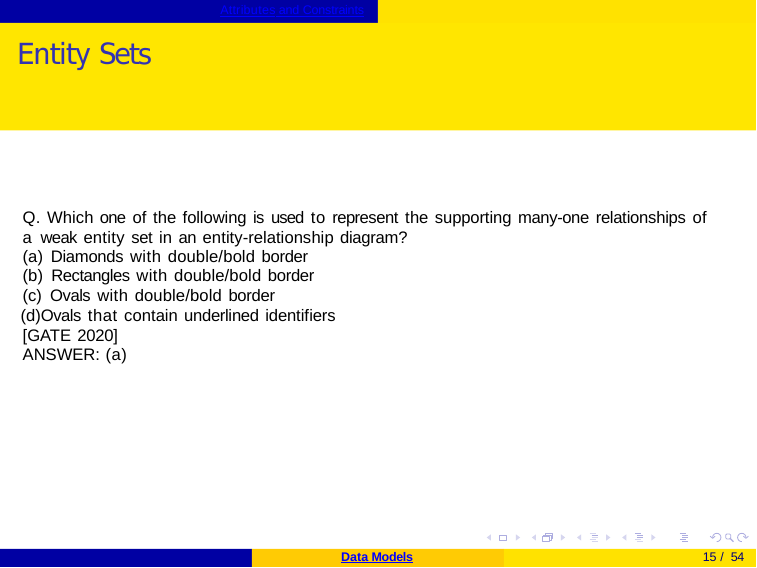

Attributes and Constraints
# Entity Sets
Q. Which one of the following is used to represent the supporting many-one relationships of a  weak entity set in an entity-relationship diagram?
Diamonds with double/bold border
Rectangles with double/bold border
Ovals with double/bold border
Ovals that contain underlined identifiers  [GATE 2020]
ANSWER: (a)

Data Models

15 / 54